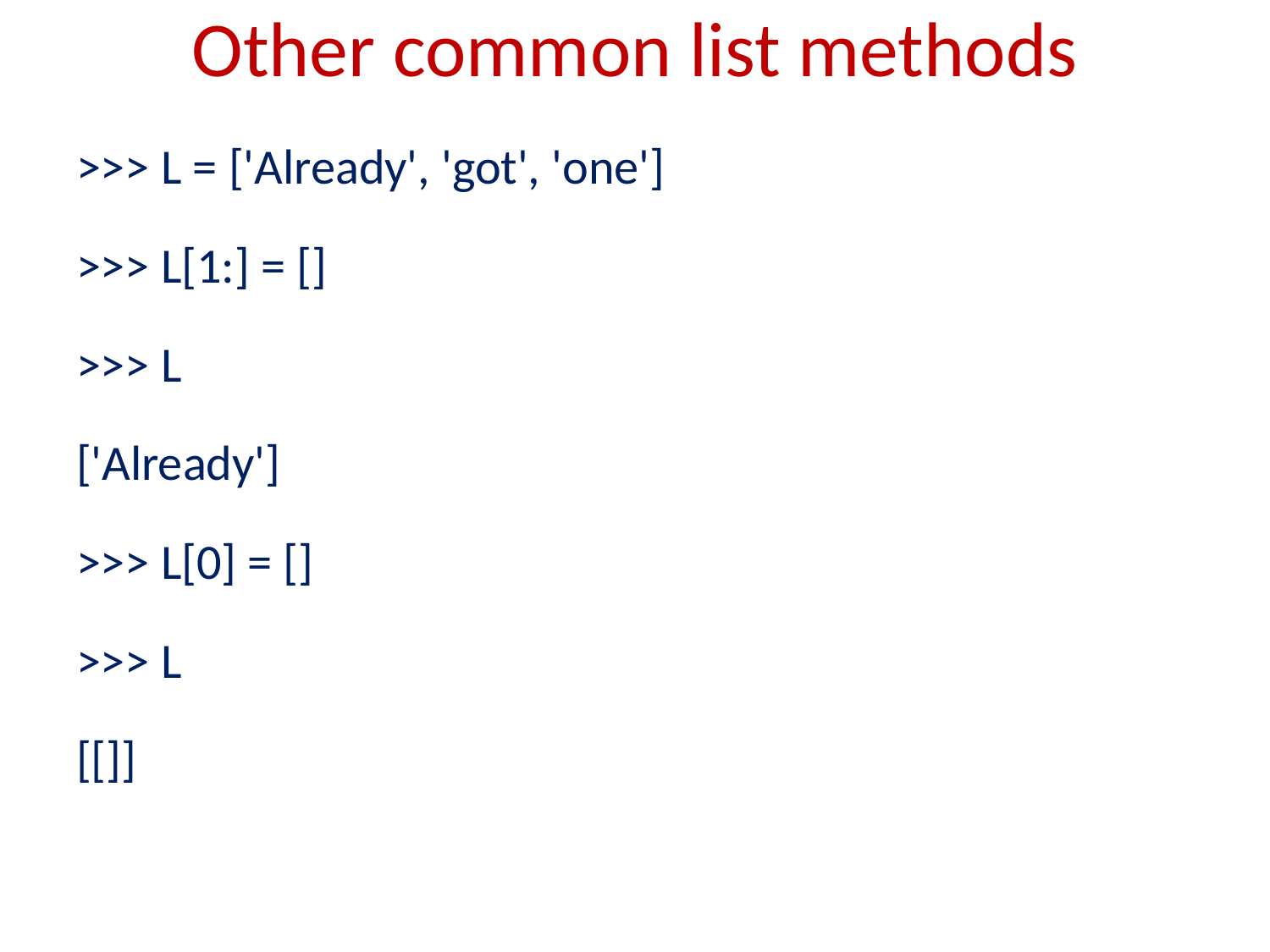

# Other common list methods
>>> L = ['Already', 'got', 'one']
>>> L[1:] = []
>>> L
['Already']
>>> L[0] = []
>>> L
[[]]